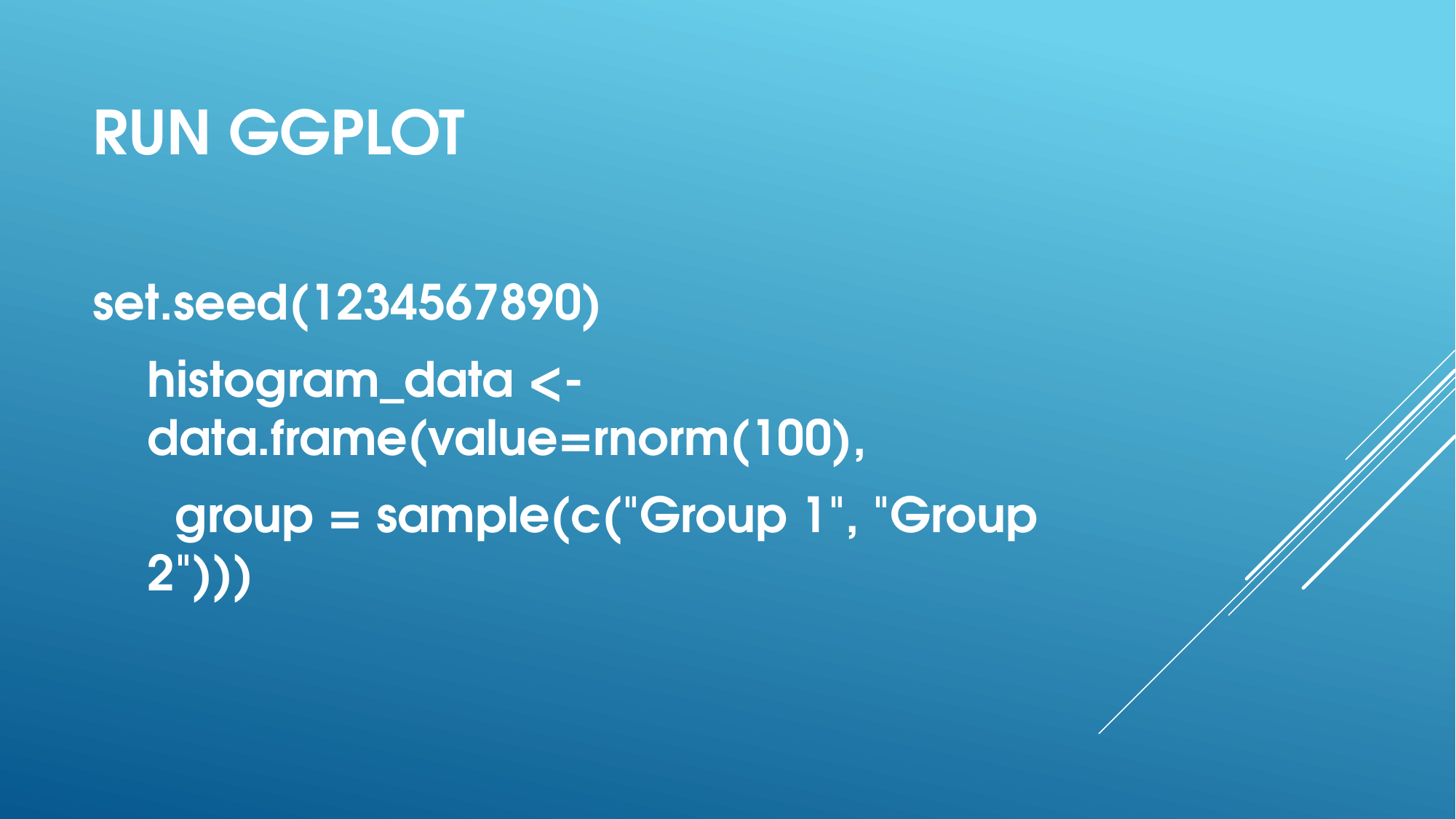

# Run GGPlot
set.seed(1234567890)
histogram_data <- data.frame(value=rnorm(100),
  group = sample(c("Group 1", "Group 2")))